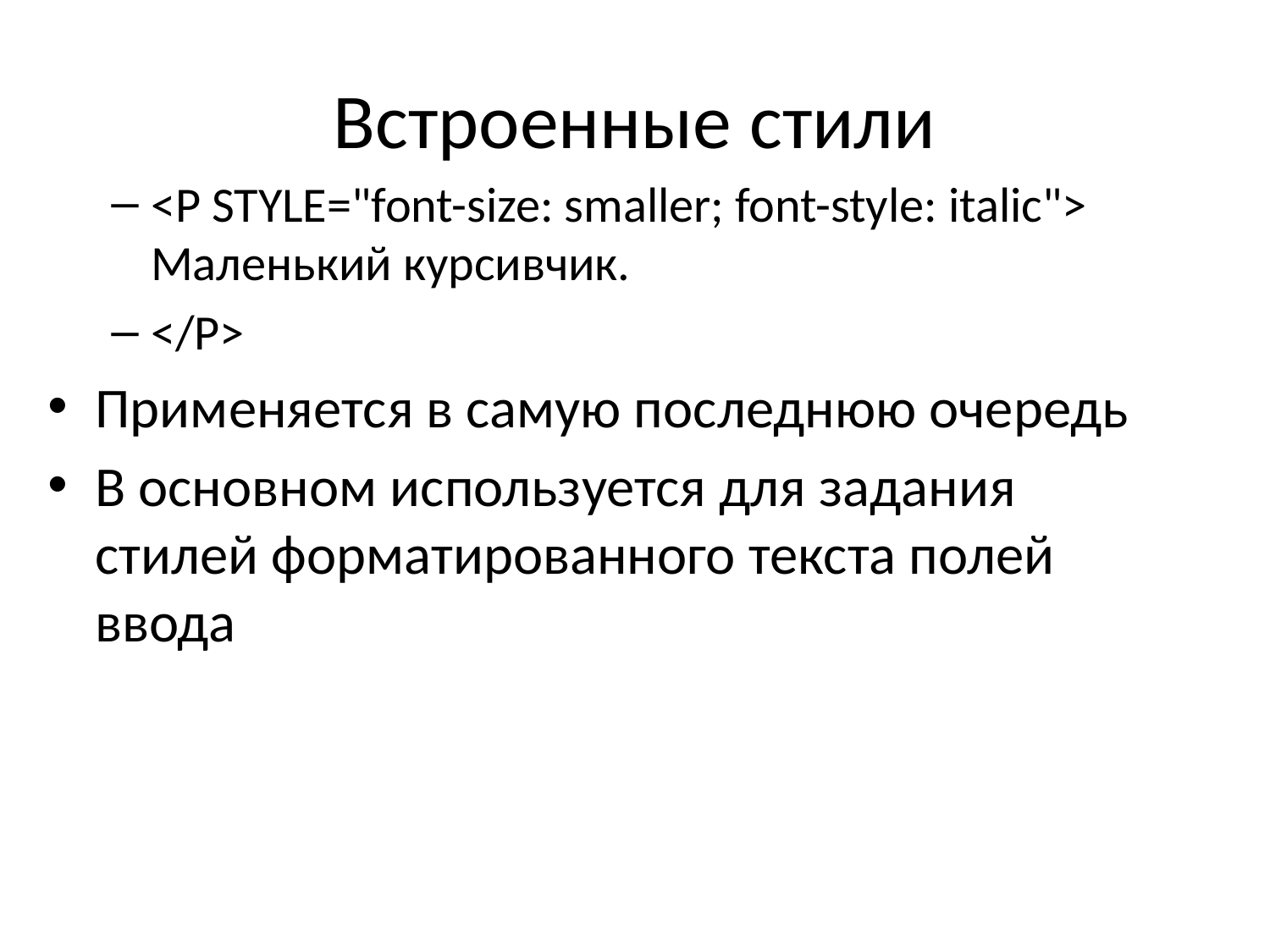

# Встроенные стили
<P STYLE="font-size: smaller; font-style: italic"> Маленький курсивчик.
</P>
Применяется в самую последнюю очередь
В основном используется для задания стилей форматированного текста полей ввода